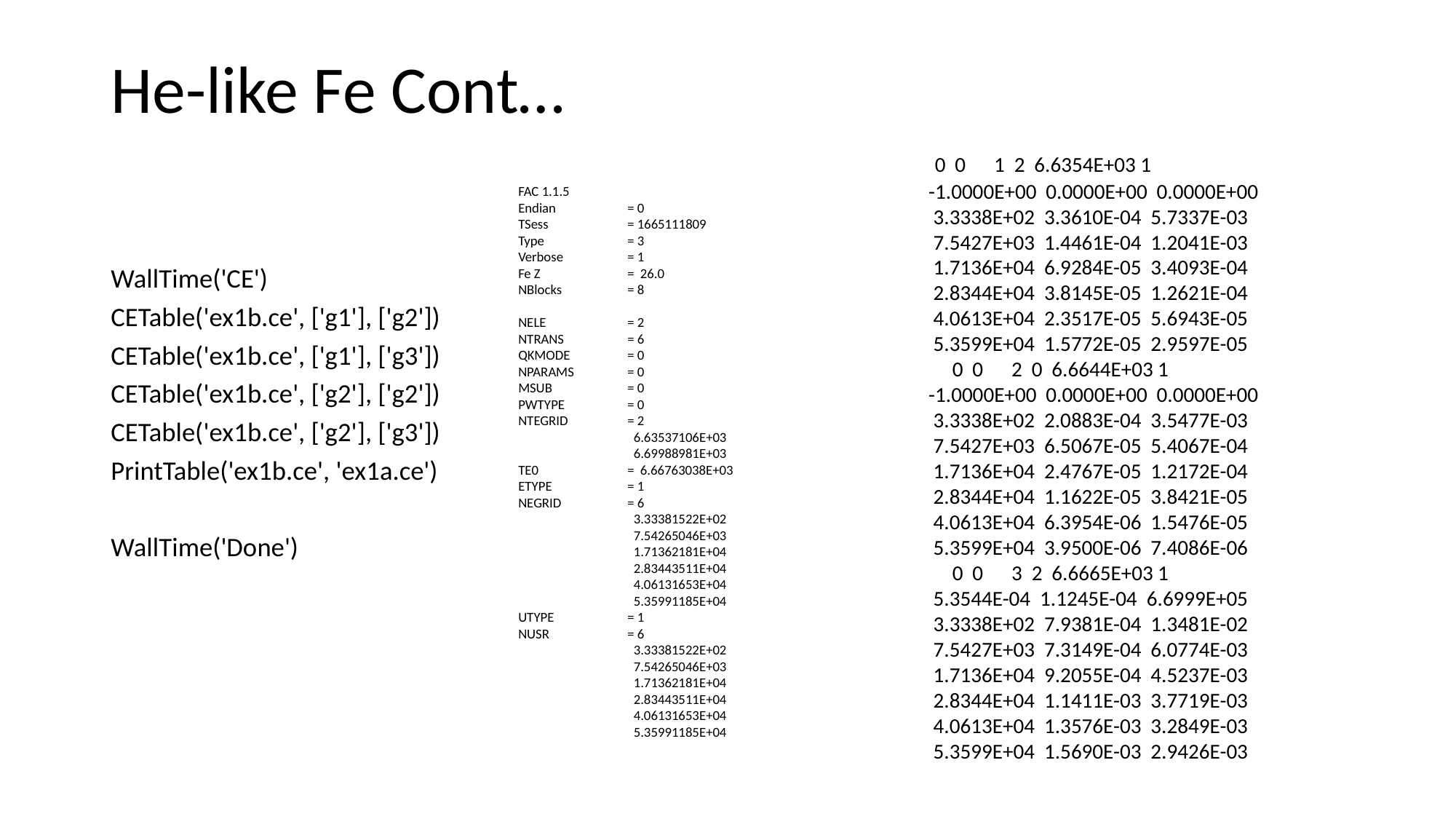

# He-like Fe Cont…
 0  0      1  2  6.6354E+03 1
-1.0000E+00  0.0000E+00  0.0000E+00
 3.3338E+02  3.3610E-04  5.7337E-03
 7.5427E+03  1.4461E-04  1.2041E-03
 1.7136E+04  6.9284E-05  3.4093E-04
 2.8344E+04  3.8145E-05  1.2621E-04
 4.0613E+04  2.3517E-05  5.6943E-05
 5.3599E+04  1.5772E-05  2.9597E-05
     0  0      2  0  6.6644E+03 1
-1.0000E+00  0.0000E+00  0.0000E+00
 3.3338E+02  2.0883E-04  3.5477E-03
 7.5427E+03  6.5067E-05  5.4067E-04
 1.7136E+04  2.4767E-05  1.2172E-04
 2.8344E+04  1.1622E-05  3.8421E-05
 4.0613E+04  6.3954E-06  1.5476E-05
 5.3599E+04  3.9500E-06  7.4086E-06
     0  0      3  2  6.6665E+03 1
 5.3544E-04  1.1245E-04  6.6999E+05
 3.3338E+02  7.9381E-04  1.3481E-02
 7.5427E+03  7.3149E-04  6.0774E-03
 1.7136E+04  9.2055E-04  4.5237E-03
 2.8344E+04  1.1411E-03  3.7719E-03
 4.0613E+04  1.3576E-03  3.2849E-03
 5.3599E+04  1.5690E-03  2.9426E-03
FAC 1.1.5
Endian	= 0
TSess	= 1665111809
Type	= 3
Verbose	= 1
Fe Z	=  26.0
NBlocks	= 8

NELE	= 2
NTRANS	= 6
QKMODE	= 0
NPARAMS	= 0
MSUB	= 0
PWTYPE	= 0
NTEGRID	= 2
	  6.63537106E+03
	  6.69988981E+03
TE0	=  6.66763038E+03
ETYPE	= 1
NEGRID	= 6
	  3.33381522E+02
	  7.54265046E+03
	  1.71362181E+04
	  2.83443511E+04
	  4.06131653E+04
	  5.35991185E+04
UTYPE	= 1
NUSR	= 6
	  3.33381522E+02
	  7.54265046E+03
	  1.71362181E+04
	  2.83443511E+04
	  4.06131653E+04
	  5.35991185E+04

WallTime('CE')
CETable('ex1b.ce', ['g1'], ['g2'])
CETable('ex1b.ce', ['g1'], ['g3'])
CETable('ex1b.ce', ['g2'], ['g2'])
CETable('ex1b.ce', ['g2'], ['g3'])
PrintTable('ex1b.ce', 'ex1a.ce')

WallTime('Done')